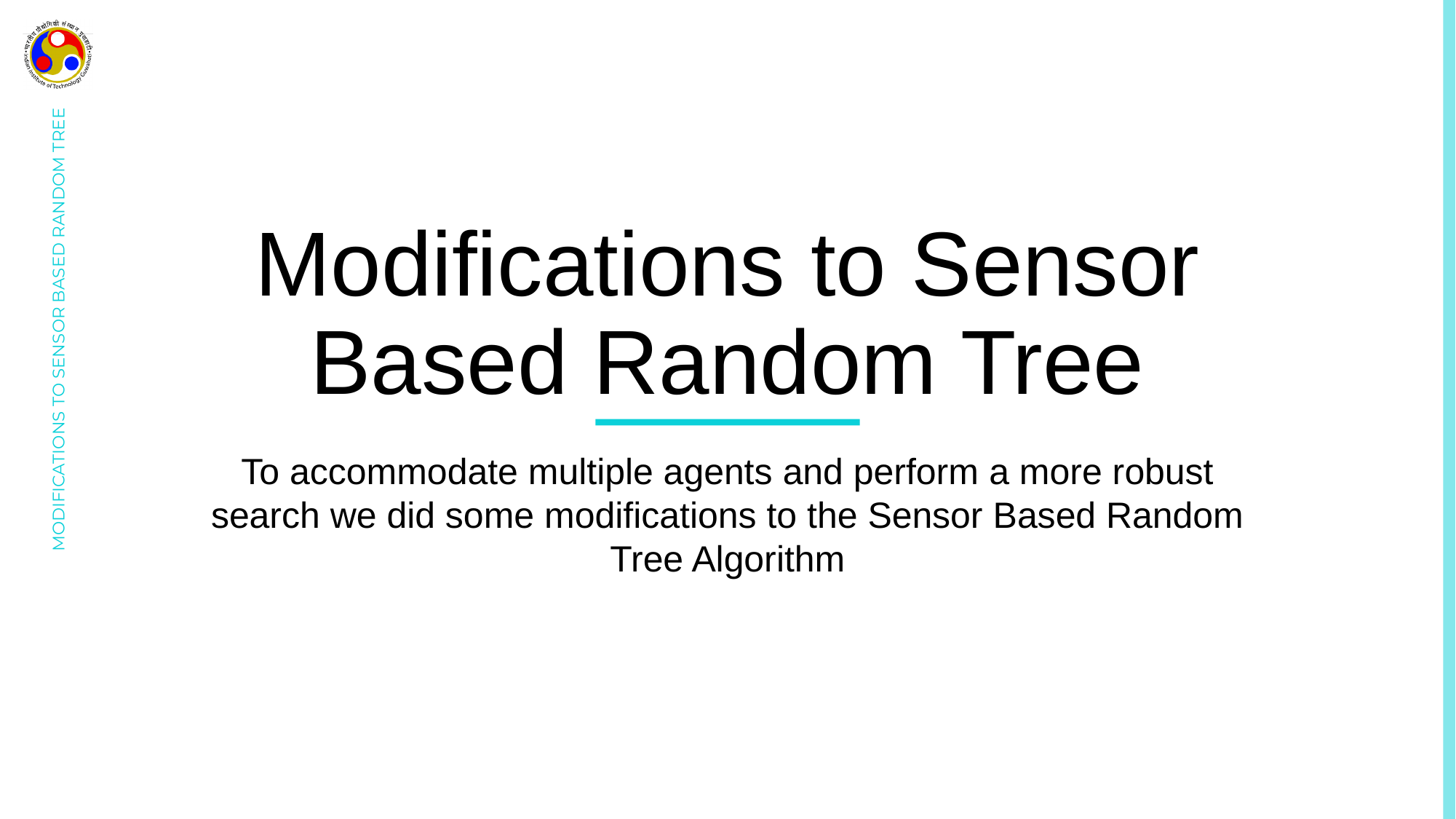

# Modifications to Sensor Based Random Tree
MODIFICATIONS TO SENSOR BASED RANDOM TREE
To accommodate multiple agents and perform a more robust search we did some modifications to the Sensor Based Random Tree Algorithm
Collaboration of Multiple Agents for Exploration and Mapping
12